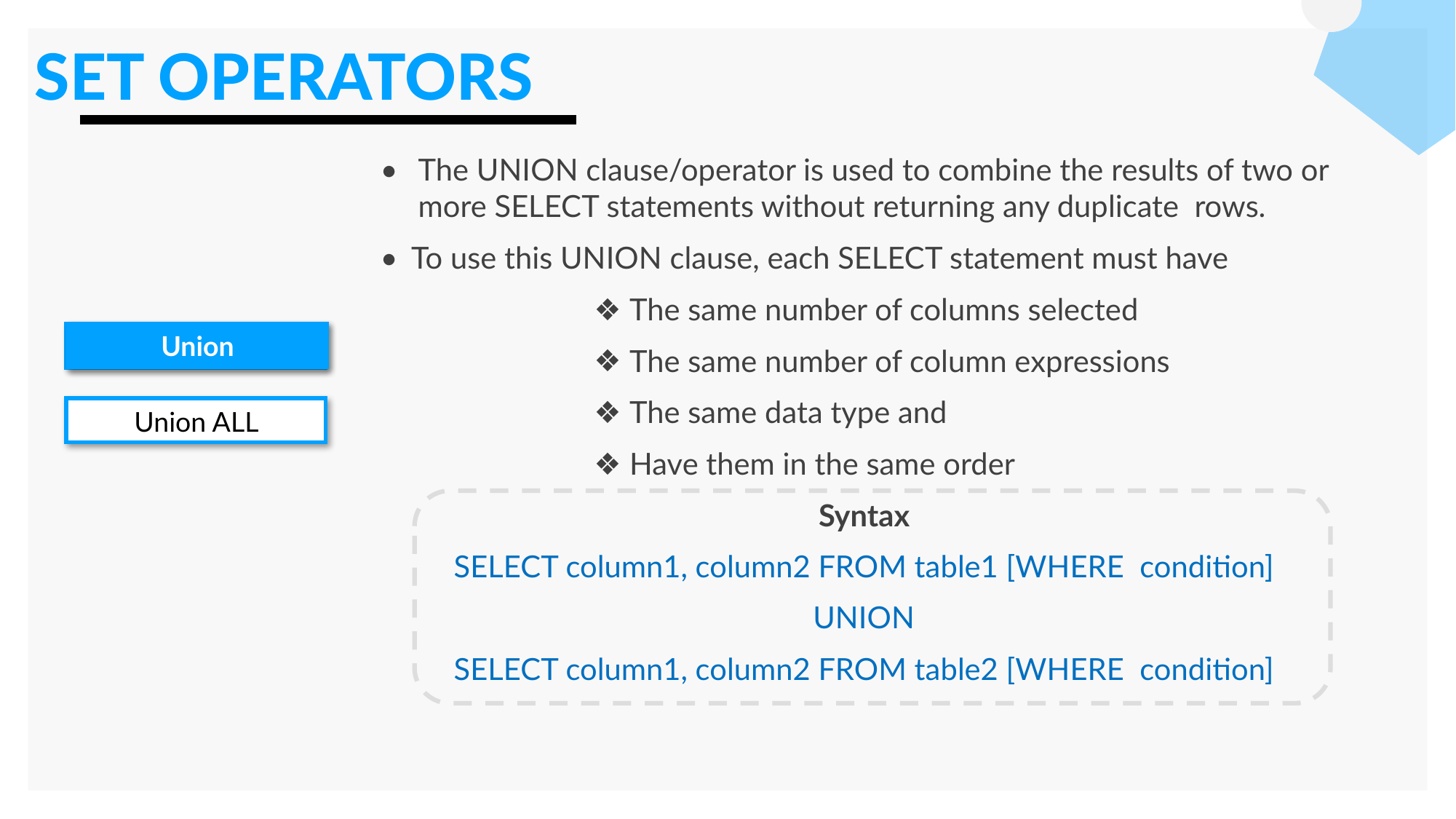

SET OPERATORS
The UNION clause/operator is used to combine the results of two or more SELECT statements without returning any duplicate  rows.
To use this UNION clause, each SELECT statement must have
The same number of columns selected
The same number of column expressions
The same data type and
Have them in the same order
Syntax
SELECT column1, column2 FROM table1 [WHERE  condition]
UNION
SELECT column1, column2 FROM table2 [WHERE  condition]

Union

Union ALL